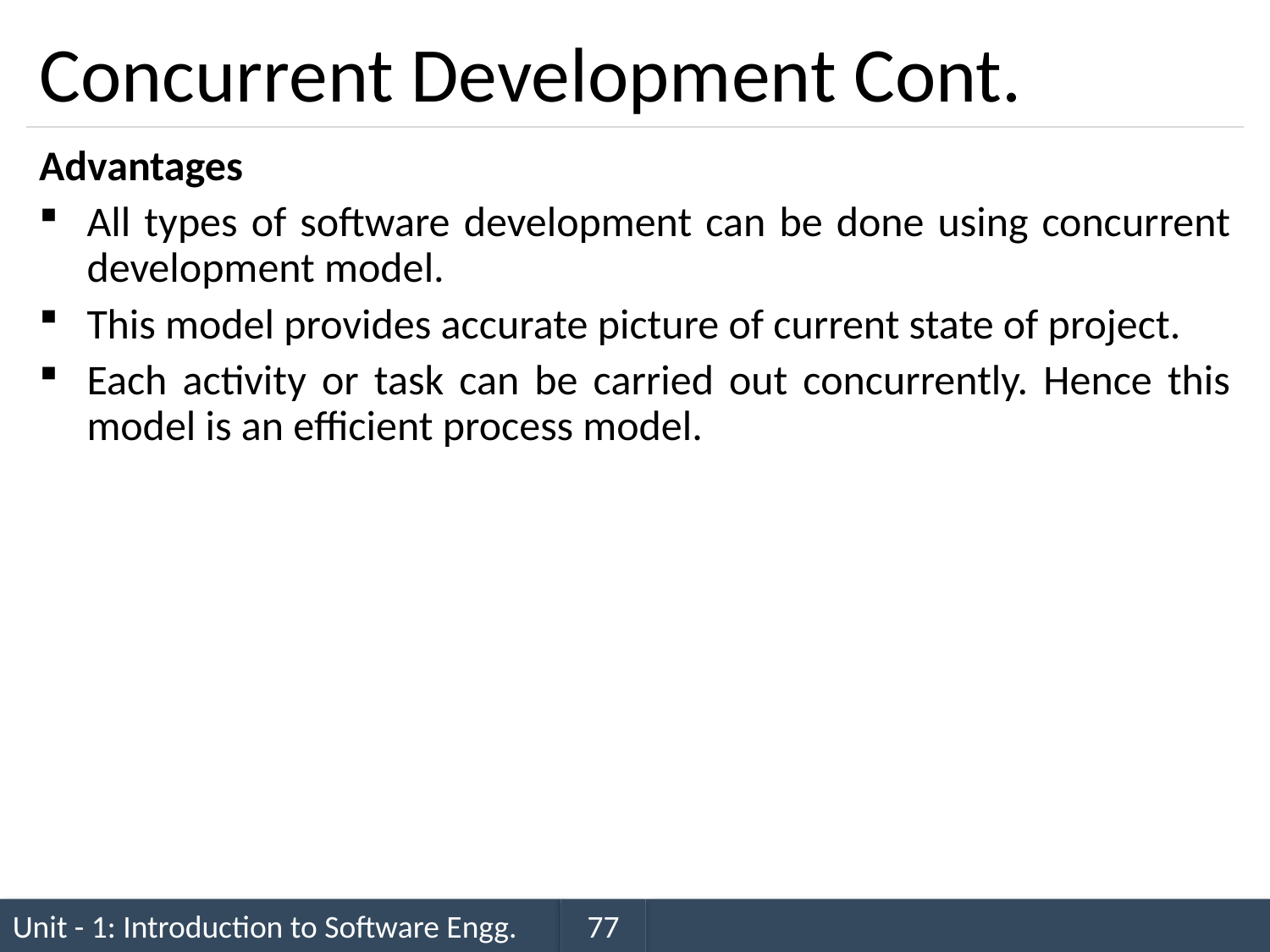

# Concurrent Development Cont.
Advantages
All types of software development can be done using concurrent development model.
This model provides accurate picture of current state of project.
Each activity or task can be carried out concurrently. Hence this model is an efficient process model.